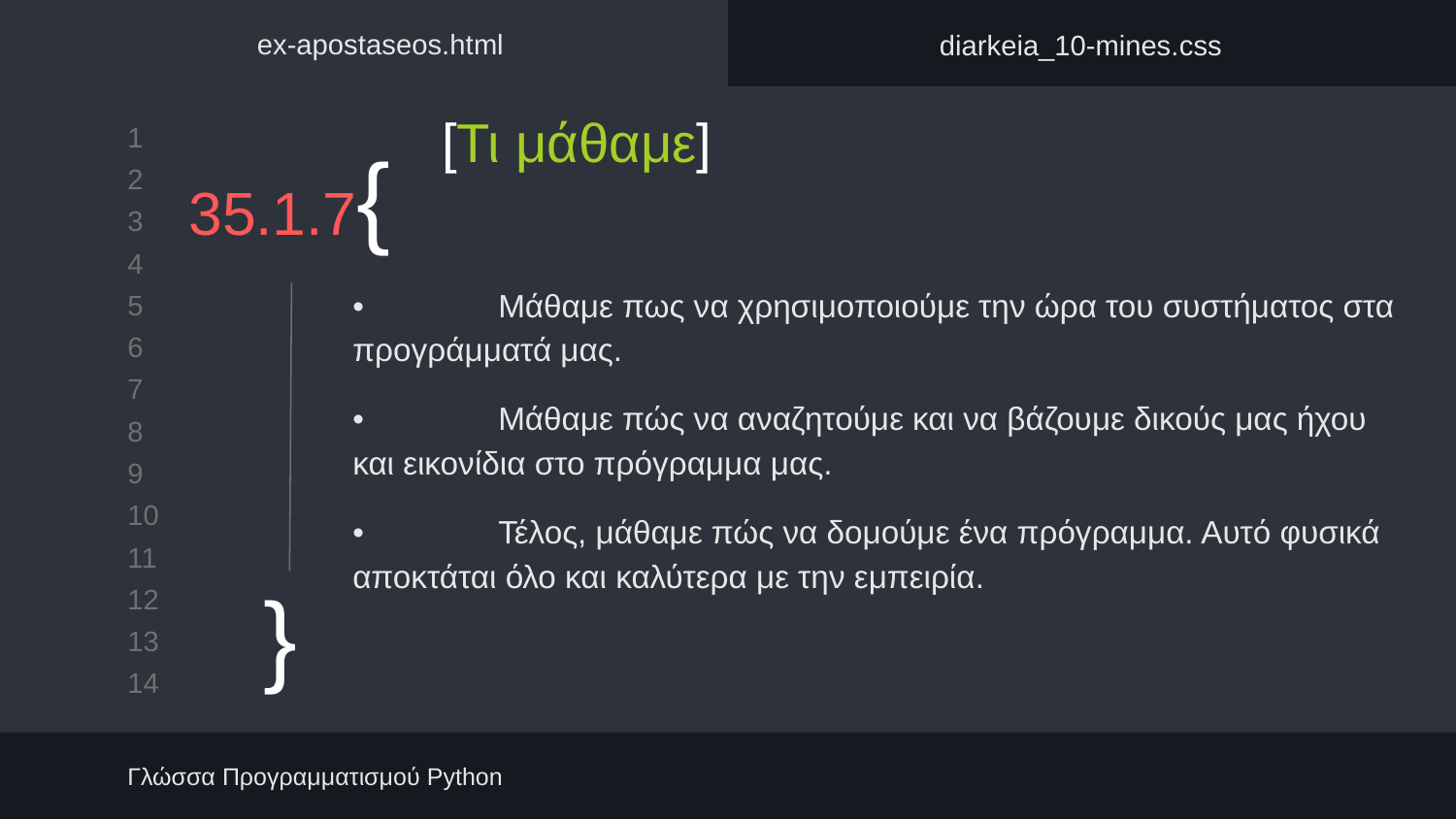

ex-apostaseos.html
diarkeia_10-mines.css
[Τι μάθαμε]
# 35.1.7{
•	Μάθαμε πως να χρησιμοποιούμε την ώρα του συστήματος στα προγράμματά μας.
•	Μάθαμε πώς να αναζητούμε και να βάζουμε δικούς μας ήχου και εικονίδια στο πρόγραμμα μας.
•	Τέλος, μάθαμε πώς να δομούμε ένα πρόγραμμα. Αυτό φυσικά αποκτάται όλο και καλύτερα με την εμπειρία.
}
Γλώσσα Προγραμματισμού Python